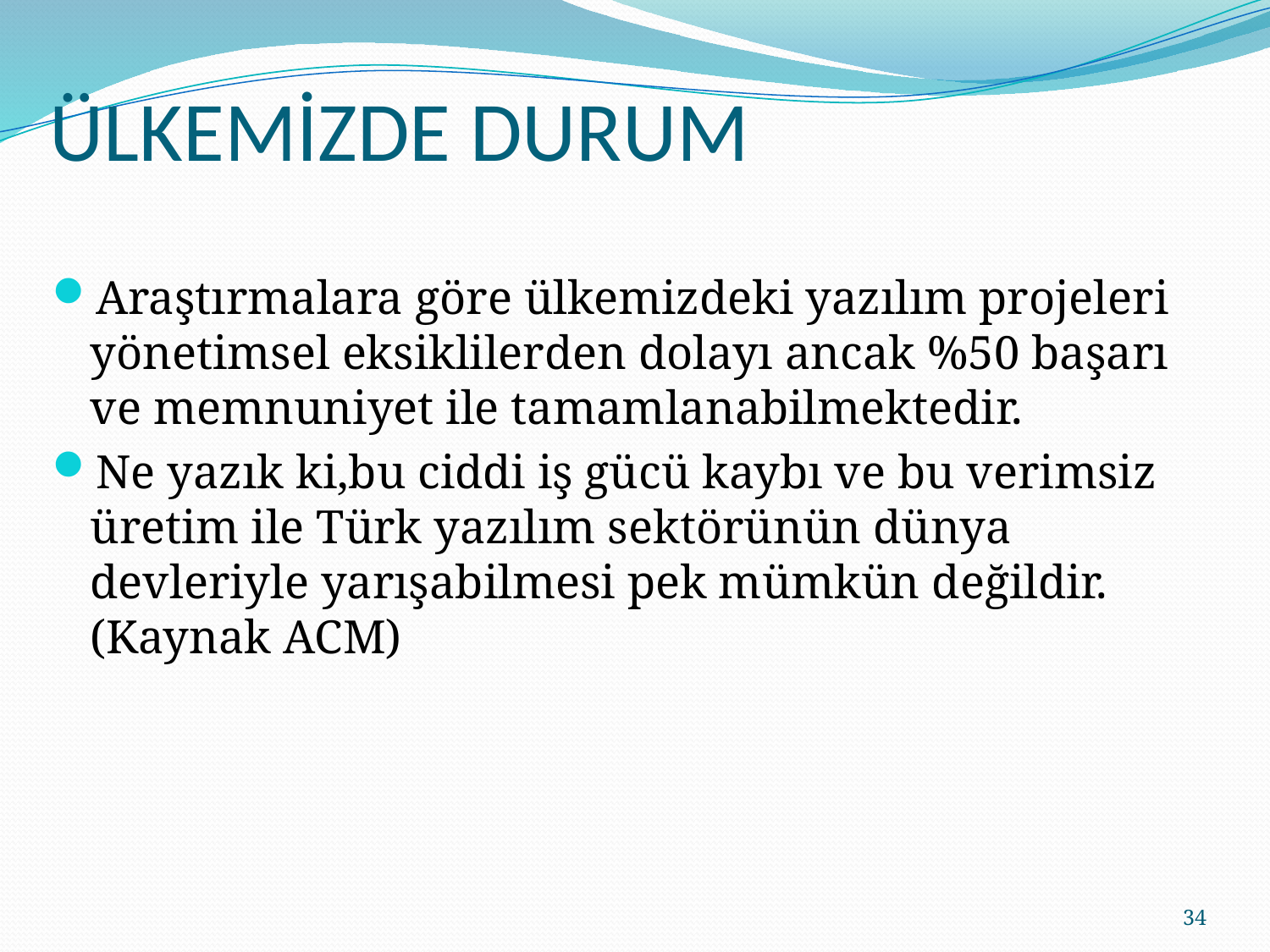

# ÜLKEMİZDE DURUM

Araştırmalara göre ülkemizdeki yazılım projeleri yönetimsel eksiklilerden dolayı ancak %50 başarı ve memnuniyet ile tamamlanabilmektedir.
Ne yazık ki,bu ciddi iş gücü kaybı ve bu verimsiz üretim ile Türk yazılım sektörünün dünya devleriyle yarışabilmesi pek mümkün değildir. (Kaynak ACM)
34